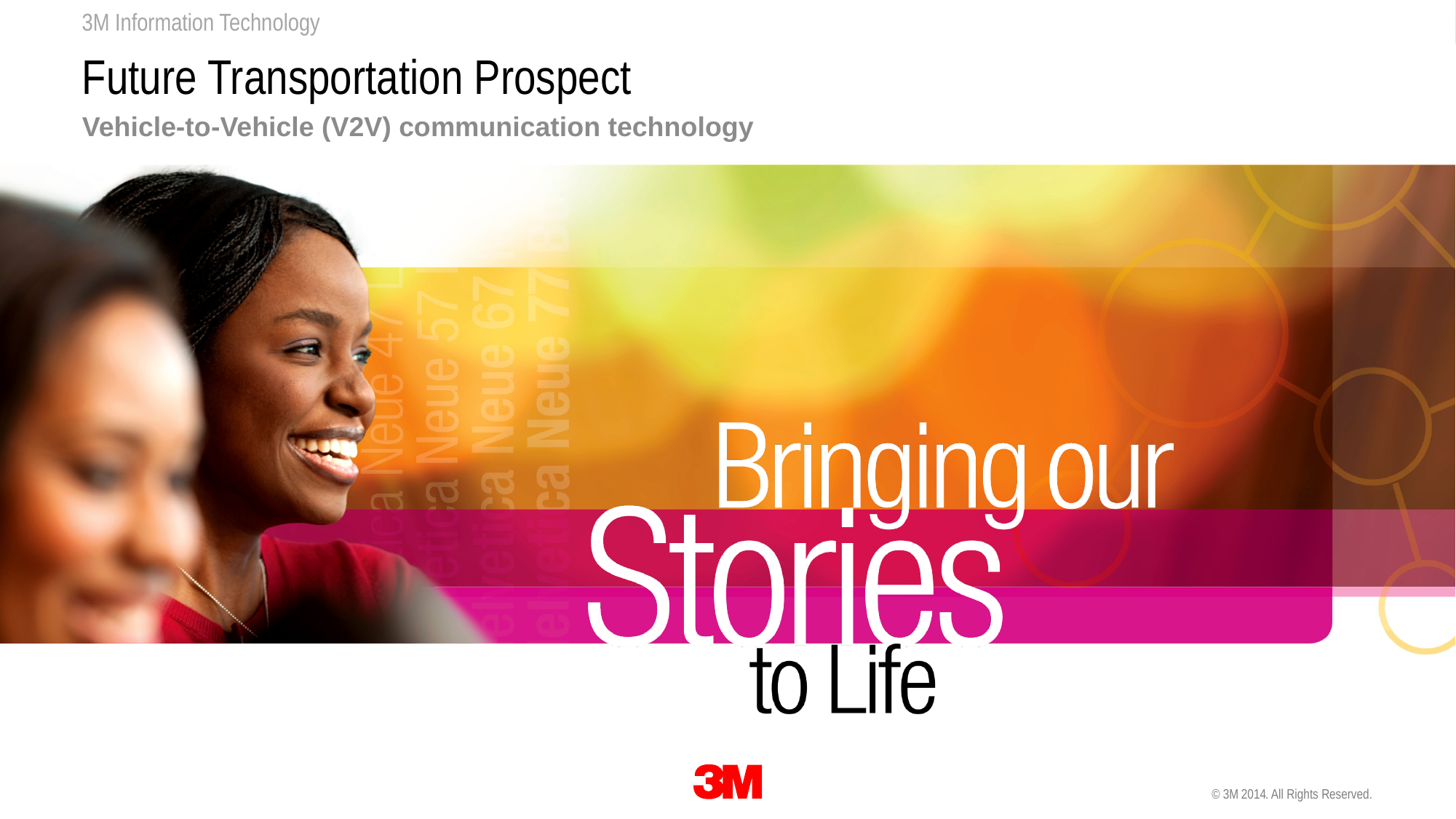

# Future Transportation Prospect
Vehicle-to-Vehicle (V2V) communication technology